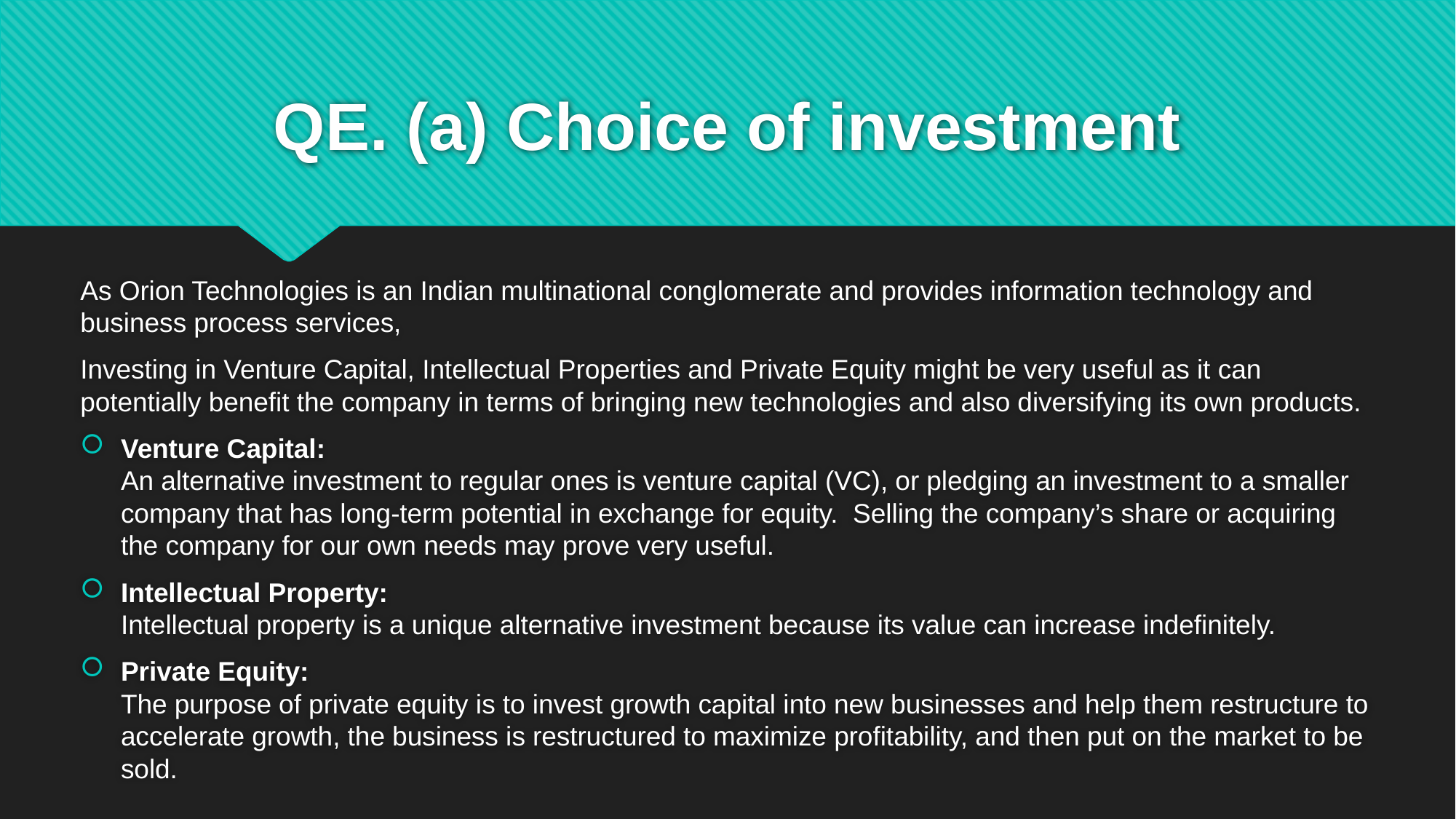

# QE. (a) Choice of investment
As Orion Technologies is an Indian multinational conglomerate and provides information technology and business process services,
Investing in Venture Capital, Intellectual Properties and Private Equity might be very useful as it can potentially benefit the company in terms of bringing new technologies and also diversifying its own products.
Venture Capital:
An alternative investment to regular ones is venture capital (VC), or pledging an investment to a smaller company that has long-term potential in exchange for equity.  Selling the company’s share or acquiring the company for our own needs may prove very useful.
Intellectual Property:
Intellectual property is a unique alternative investment because its value can increase indefinitely.
Private Equity:
The purpose of private equity is to invest growth capital into new businesses and help them restructure to accelerate growth, the business is restructured to maximize profitability, and then put on the market to be sold.